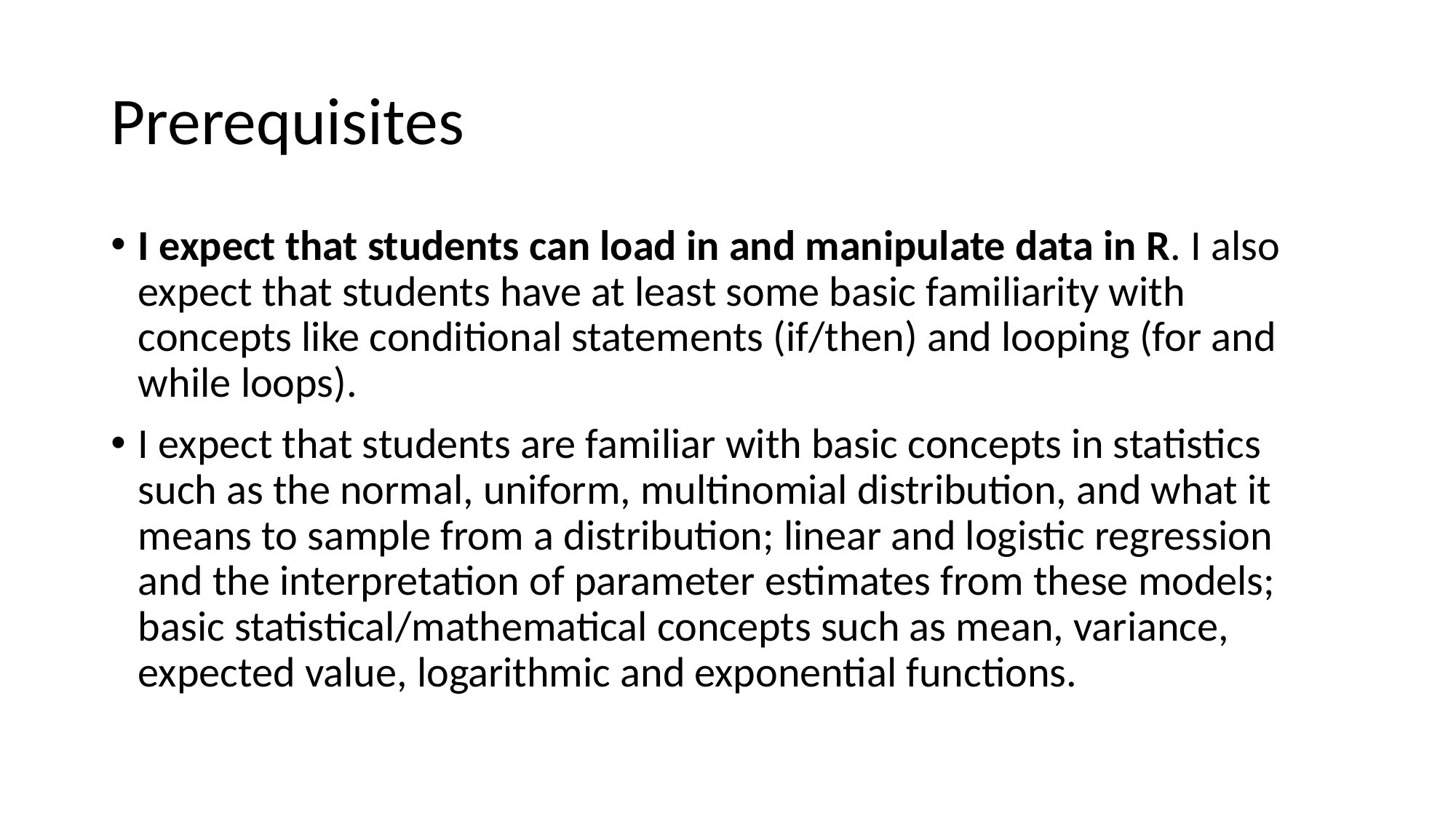

# Prerequisites
I expect that students can load in and manipulate data in R. I also expect that students have at least some basic familiarity with concepts like conditional statements (if/then) and looping (for and while loops).
I expect that students are familiar with basic concepts in statistics such as the normal, uniform, multinomial distribution, and what it means to sample from a distribution; linear and logistic regression and the interpretation of parameter estimates from these models; basic statistical/mathematical concepts such as mean, variance, expected value, logarithmic and exponential functions.